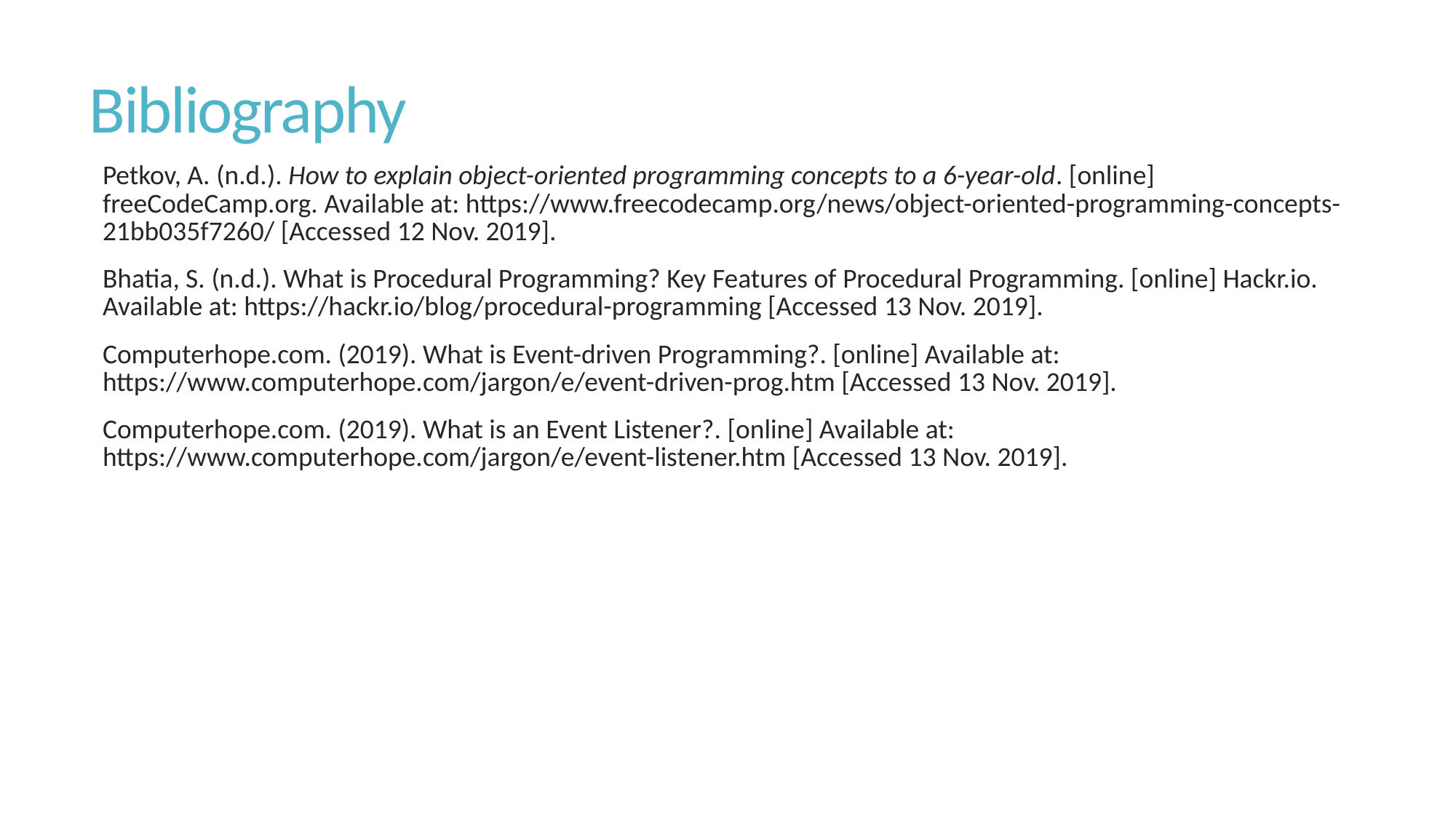

# Bibliography
Petkov, A. (n.d.). How to explain object-oriented programming concepts to a 6-year-old. [online] freeCodeCamp.org. Available at: https://www.freecodecamp.org/news/object-oriented-programming-concepts-21bb035f7260/ [Accessed 12 Nov. 2019].
Bhatia, S. (n.d.). What is Procedural Programming? Key Features of Procedural Programming. [online] Hackr.io. Available at: https://hackr.io/blog/procedural-programming [Accessed 13 Nov. 2019].
Computerhope.com. (2019). What is Event-driven Programming?. [online] Available at: https://www.computerhope.com/jargon/e/event-driven-prog.htm [Accessed 13 Nov. 2019].
Computerhope.com. (2019). What is an Event Listener?. [online] Available at: https://www.computerhope.com/jargon/e/event-listener.htm [Accessed 13 Nov. 2019].